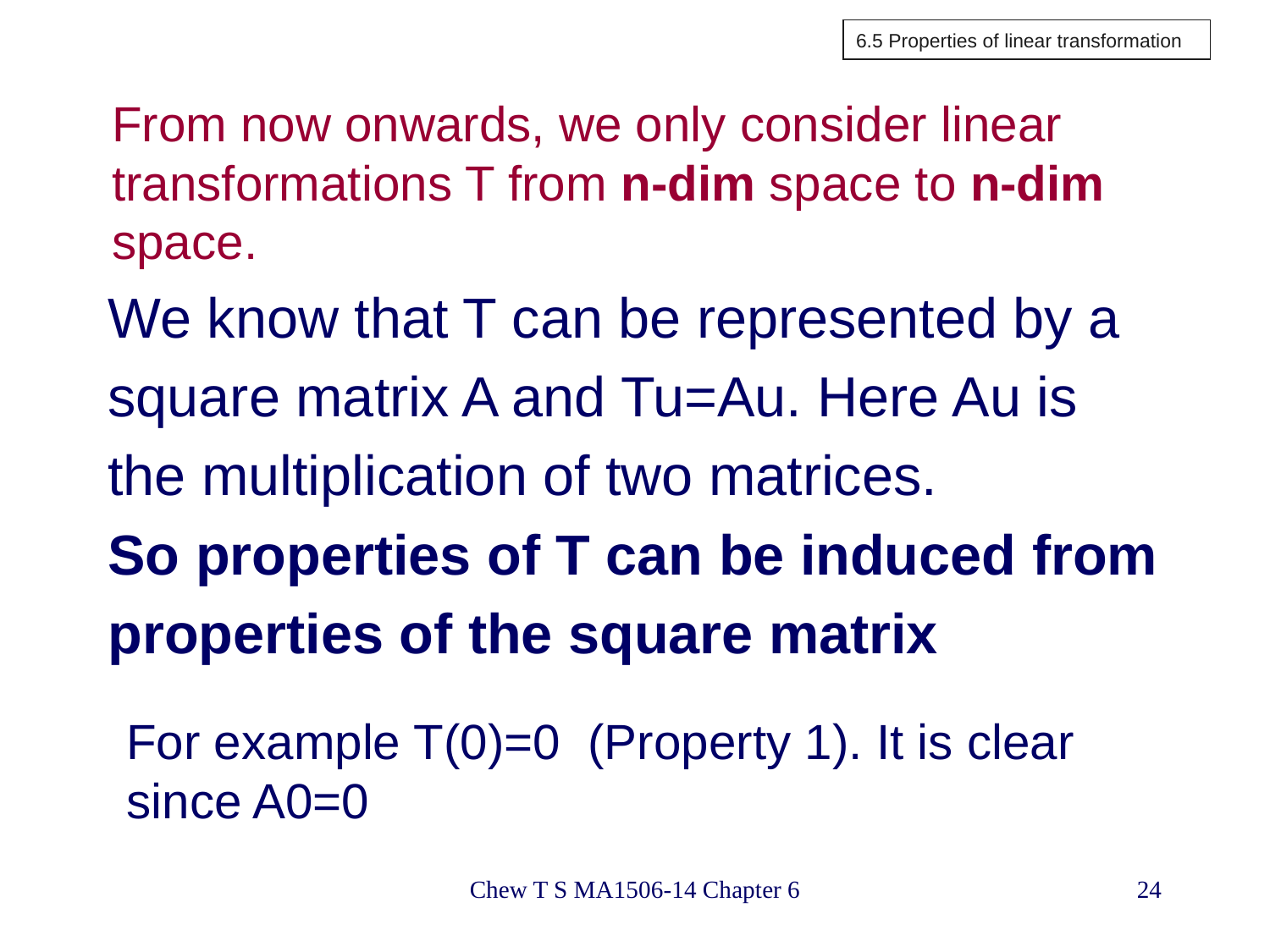

6.5 Properties of linear transformation
# From now onwards, we only consider linear transformations T from n-dim space to n-dim space.
We know that T can be represented by a
square matrix A and Tu=Au. Here Au is
the multiplication of two matrices.
So properties of T can be induced from
properties of the square matrix
For example T(0)=0  (Property 1). It is clear
since A0=0
Chew T S MA1506-14 Chapter 6
24